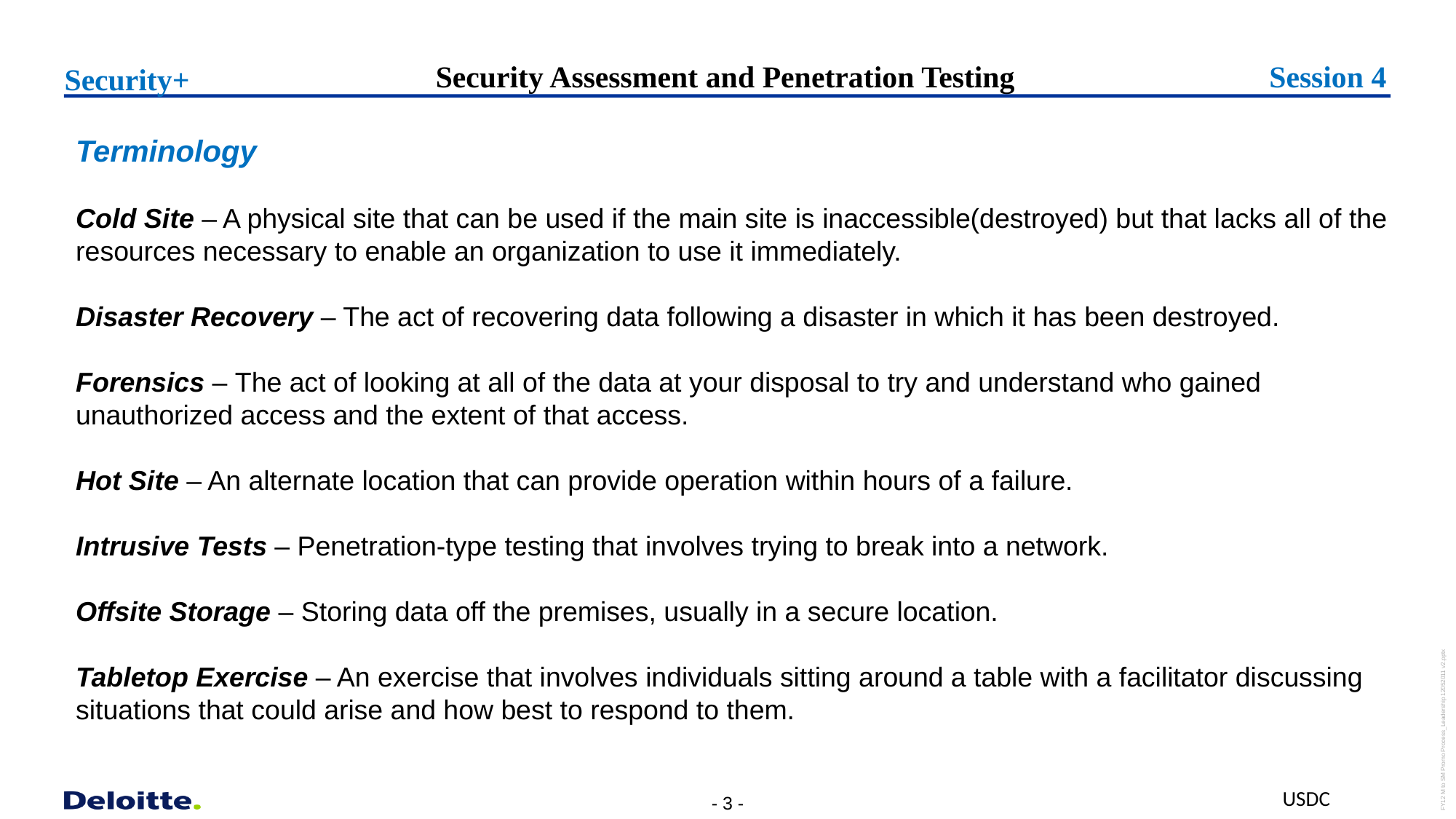

Security Assessment and Penetration Testing
 Session 4
Security+
Terminology

Cold Site – A physical site that can be used if the main site is inaccessible(destroyed) but that lacks all of the resources necessary to enable an organization to use it immediately.

Disaster Recovery – The act of recovering data following a disaster in which it has been destroyed.

Forensics – The act of looking at all of the data at your disposal to try and understand who gained unauthorized access and the extent of that access.

Hot Site – An alternate location that can provide operation within hours of a failure.

Intrusive Tests – Penetration-type testing that involves trying to break into a network.

Offsite Storage – Storing data off the premises, usually in a secure location.

Tabletop Exercise – An exercise that involves individuals sitting around a table with a facilitator discussing situations that could arise and how best to respond to them.